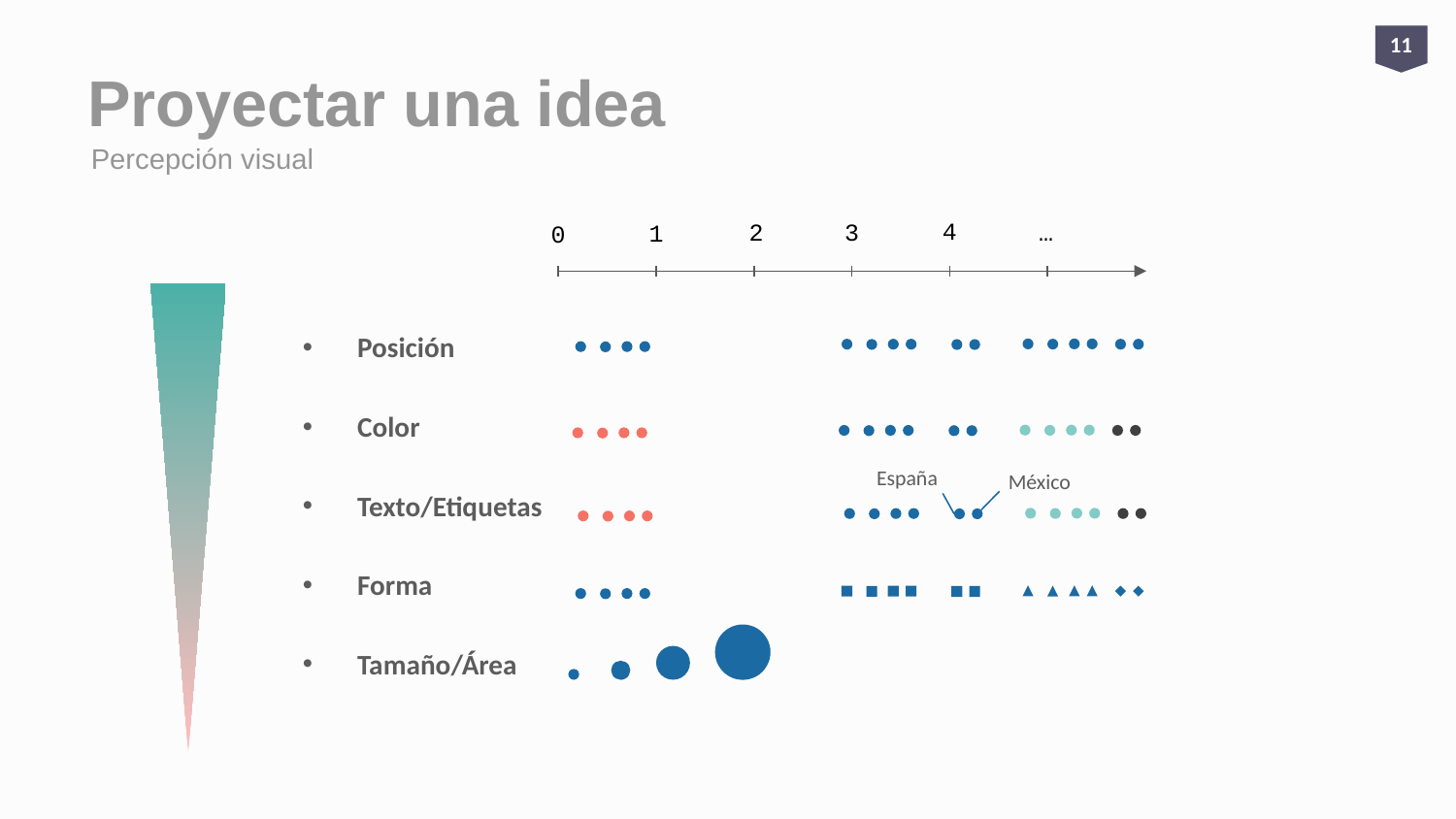

11
# Proyectar una idea
Percepción visual
4
3
…
2
1
0

Posición

Color

Texto/Etiquetas

Forma

Tamaño/Área

España
México